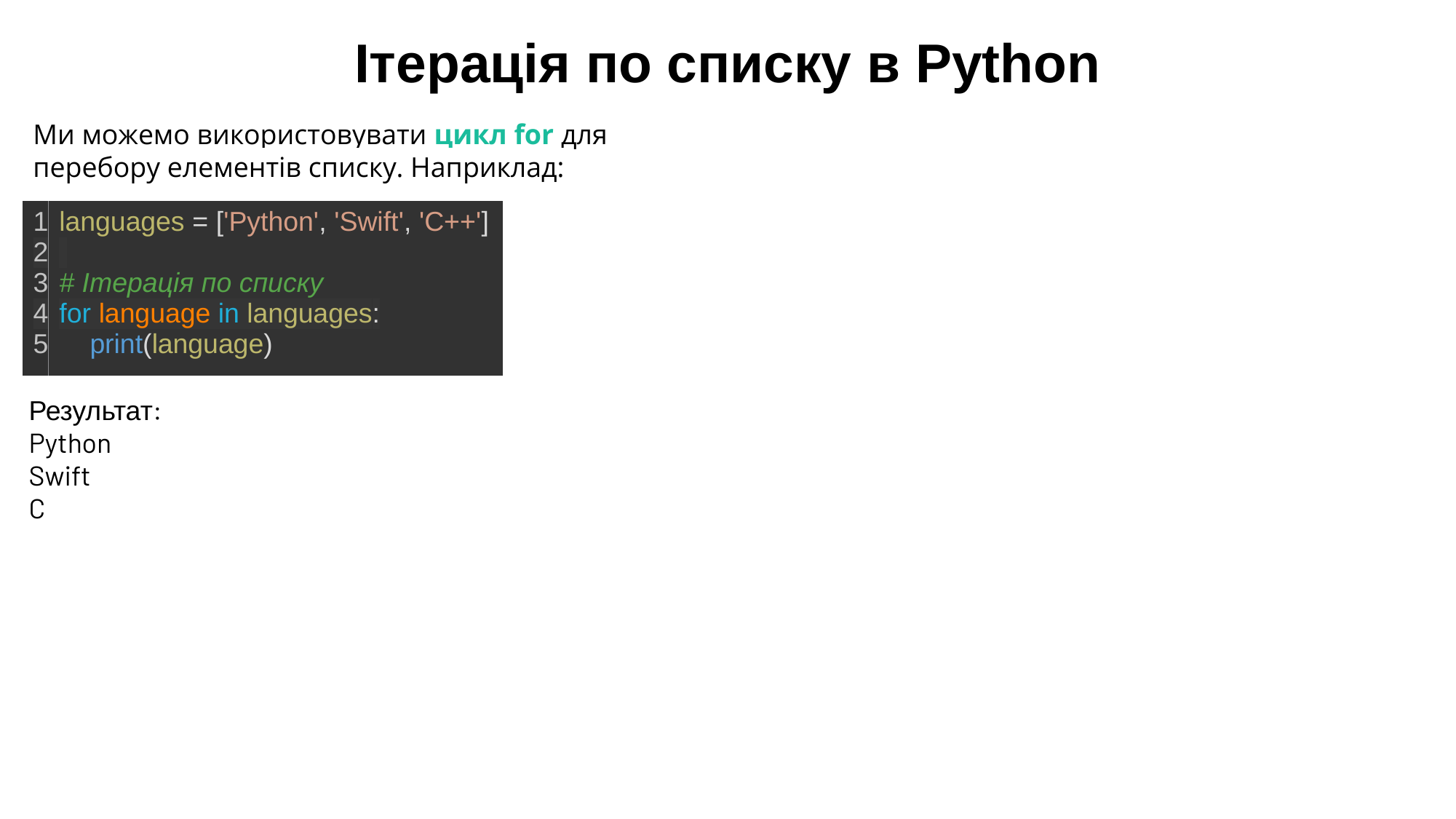

Ітерація по списку в Python
Ми можемо використовувати цикл for для перебору елементів списку. Наприклад:
| 1 2 3 4 5 | languages = ['Python', 'Swift', 'C++']   # Ітерація по списку for language in languages:     print(language) |
| --- | --- |
Результат:
Python
Swift
C